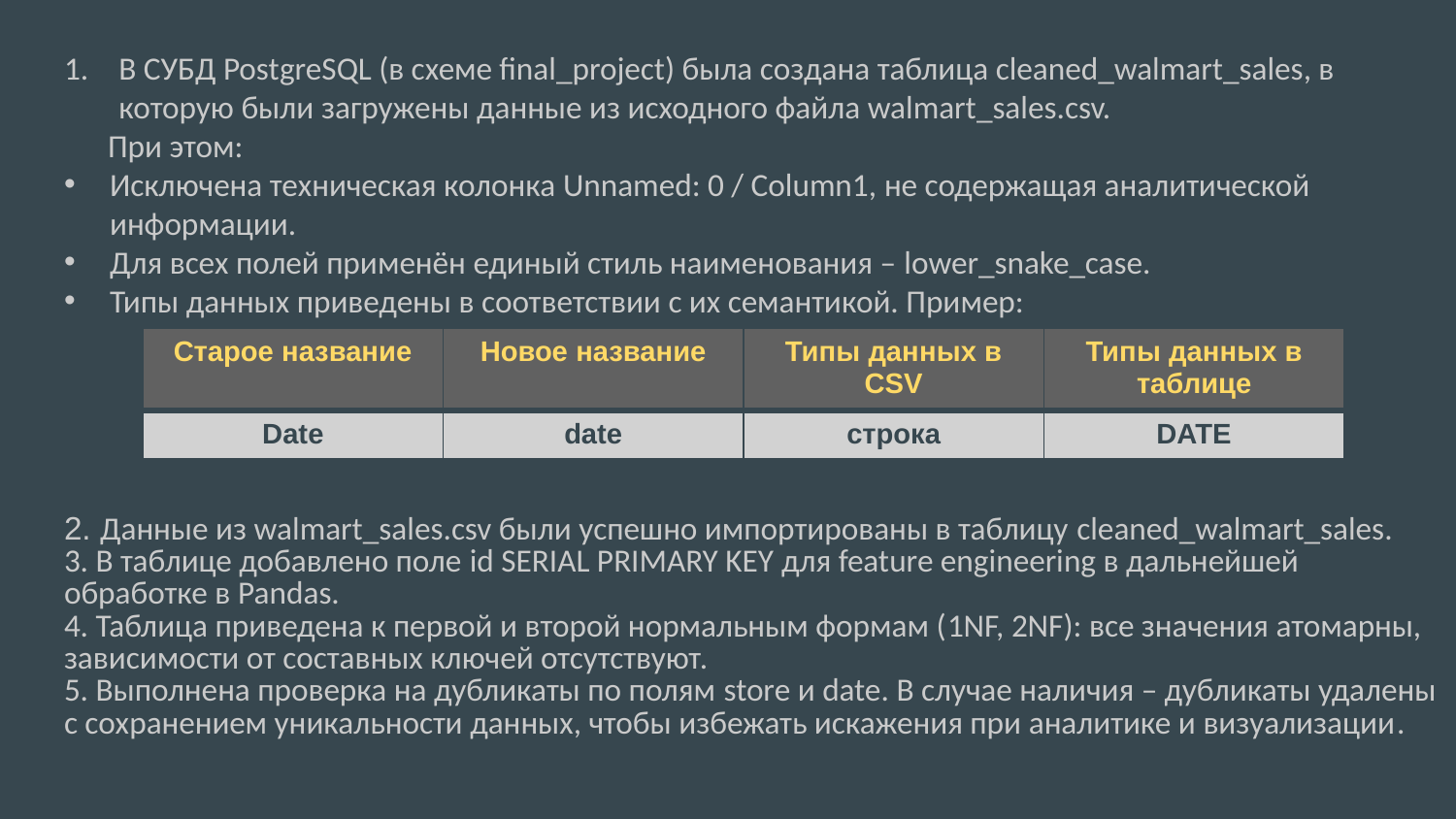

В СУБД PostgreSQL (в схеме final_project) была создана таблица cleaned_walmart_sales, в которую были загружены данные из исходного файла walmart_sales.csv.
      При этом:
Исключена техническая колонка Unnamed: 0 / Column1, не содержащая аналитической информации.
Для всех полей применён единый стиль наименования – lower_snake_case.
Типы данных приведены в соответствии с их семантикой. Пример:
| Старое название | Новое название | Типы данных в CSV | Типы данных в таблице |
| --- | --- | --- | --- |
| Date | date | строка | DATE |
# 2. Данные из walmart_sales.csv были успешно импортированы в таблицу cleaned_walmart_sales. 3. В таблице добавлено поле id SERIAL PRIMARY KEY для feature engineering в дальнейшей обработке в Pandas. 4. Таблица приведена к первой и второй нормальным формам (1NF, 2NF): все значения атомарны, зависимости от составных ключей отсутствуют. 5. Выполнена проверка на дубликаты по полям store и date. В случае наличия – дубликаты удалены с сохранением уникальности данных, чтобы избежать искажения при аналитике и визуализации.